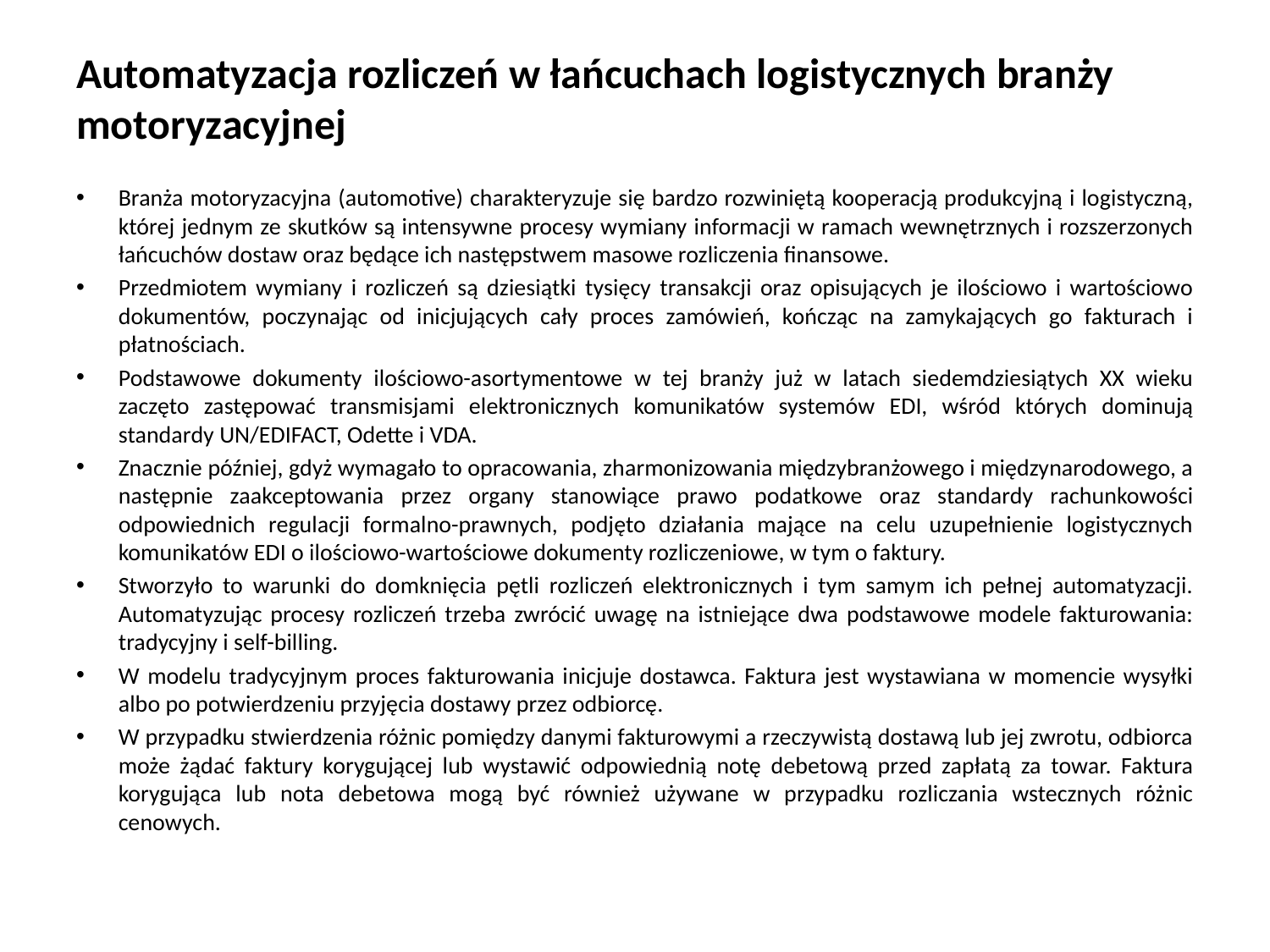

# Automatyzacja rozliczeń w łańcuchach logistycznych branży motoryzacyjnej
Branża motoryzacyjna (automotive) charakteryzuje się bardzo rozwiniętą kooperacją produkcyjną i logistyczną, której jednym ze skutków są intensywne procesy wymiany informacji w ramach wewnętrznych i rozszerzonych łańcuchów dostaw oraz będące ich następstwem masowe rozliczenia finansowe.
Przedmiotem wymiany i rozliczeń są dziesiątki tysięcy transakcji oraz opisujących je ilościowo i wartościowo dokumentów, poczynając od inicjujących cały proces zamówień, kończąc na zamykających go fakturach i płatnościach.
Podstawowe dokumenty ilościowo-asortymentowe w tej branży już w latach siedemdziesiątych XX wieku zaczęto zastępować transmisjami elektronicznych komunikatów systemów EDI, wśród których dominują standardy UN/EDIFACT, Odette i VDA.
Znacznie później, gdyż wymagało to opracowania, zharmonizowania międzybranżowego i międzynarodowego, a następnie zaakceptowania przez organy stanowiące prawo podatkowe oraz standardy rachunkowości odpowiednich regulacji formalno-prawnych, podjęto działania mające na celu uzupełnienie logistycznych komunikatów EDI o ilościowo-wartościowe dokumenty rozliczeniowe, w tym o faktury.
Stworzyło to warunki do domknięcia pętli rozliczeń elektronicznych i tym samym ich pełnej automatyzacji. Automatyzując procesy rozliczeń trzeba zwrócić uwagę na istniejące dwa podstawowe modele fakturowania: tradycyjny i self-billing.
W modelu tradycyjnym proces fakturowania inicjuje dostawca. Faktura jest wystawiana w momencie wysyłki albo po potwierdzeniu przyjęcia dostawy przez odbiorcę.
W przypadku stwierdzenia różnic pomiędzy danymi fakturowymi a rzeczywistą dostawą lub jej zwrotu, odbiorca może żądać faktury korygującej lub wystawić odpowiednią notę debetową przed zapłatą za towar. Faktura korygująca lub nota debetowa mogą być również używane w przypadku rozliczania wstecznych różnic cenowych.